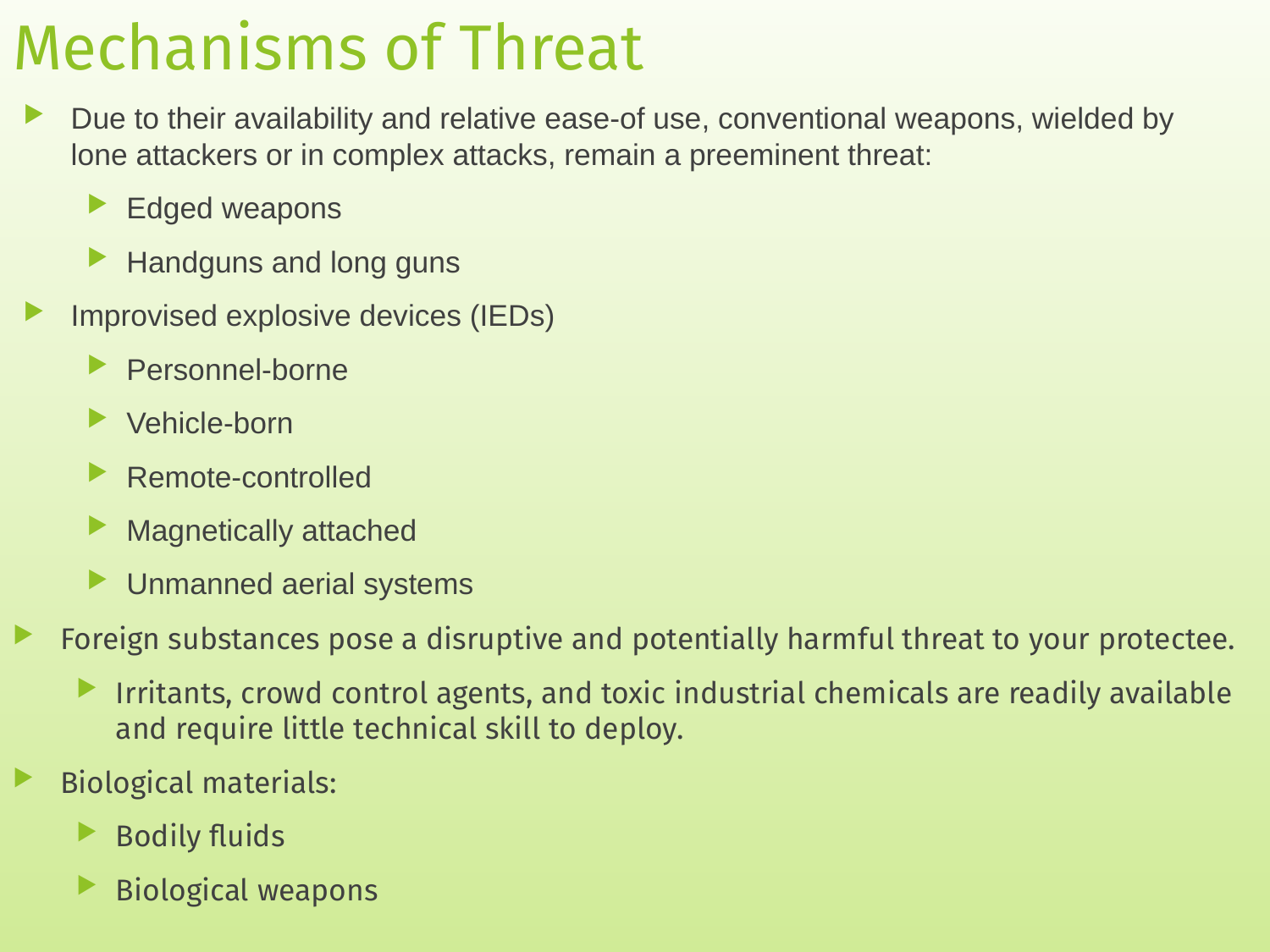

# Mechanisms of Threat
Due to their availability and relative ease-of use, conventional weapons, wielded by lone attackers or in complex attacks, remain a preeminent threat:
Edged weapons
Handguns and long guns
Improvised explosive devices (IEDs)
Personnel-borne
Vehicle-born
Remote-controlled
Magnetically attached
Unmanned aerial systems
Foreign substances pose a disruptive and potentially harmful threat to your protectee.
Irritants, crowd control agents, and toxic industrial chemicals are readily available and require little technical skill to deploy.
Biological materials:
Bodily fluids
Biological weapons
6